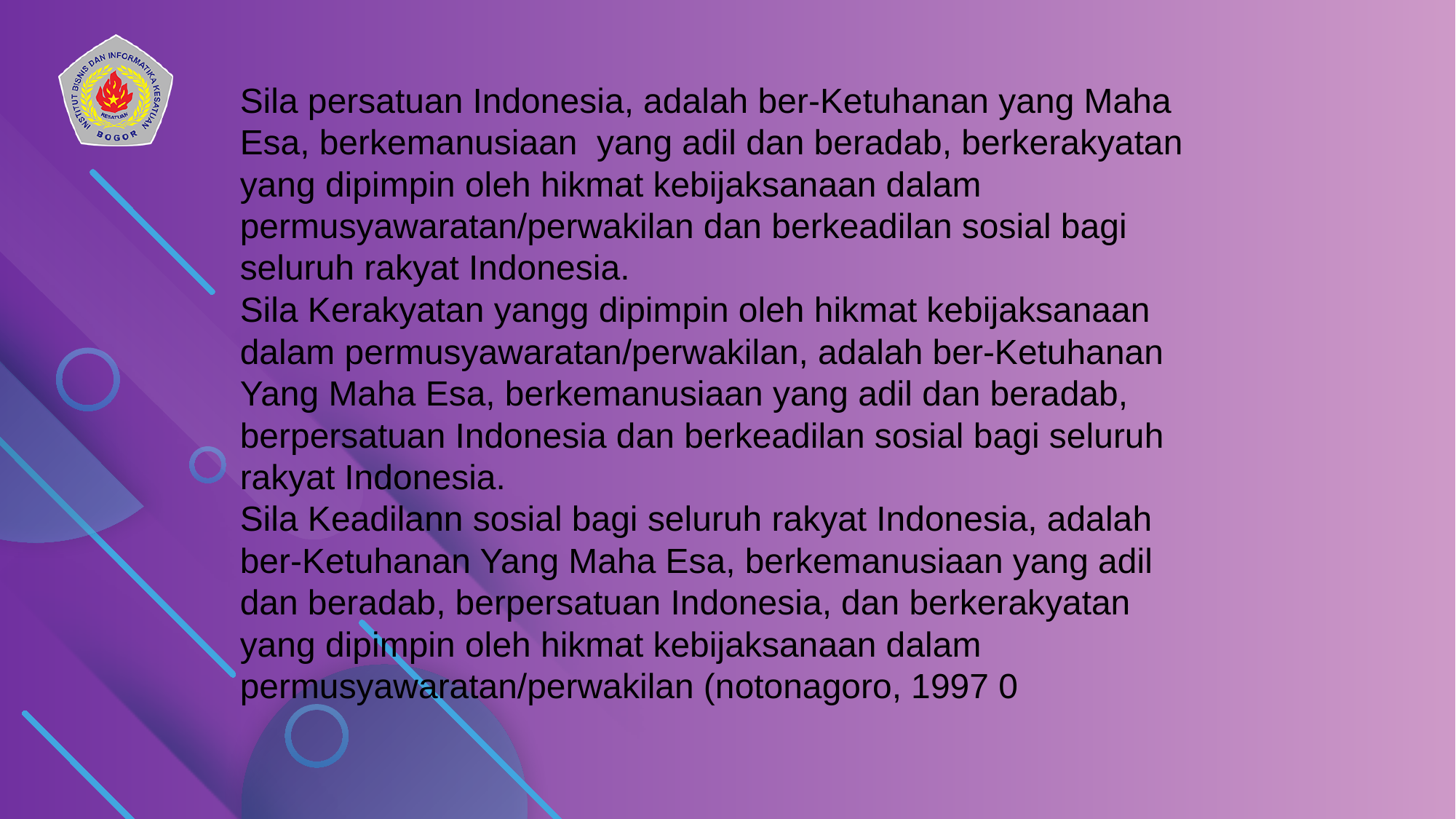

Sila persatuan Indonesia, adalah ber-Ketuhanan yang Maha Esa, berkemanusiaan  yang adil dan beradab, berkerakyatan yang dipimpin oleh hikmat kebijaksanaan dalam permusyawaratan/perwakilan dan berkeadilan sosial bagi seluruh rakyat Indonesia.
Sila Kerakyatan yangg dipimpin oleh hikmat kebijaksanaan dalam permusyawaratan/perwakilan, adalah ber-Ketuhanan Yang Maha Esa, berkemanusiaan yang adil dan beradab, berpersatuan Indonesia dan berkeadilan sosial bagi seluruh rakyat Indonesia.
Sila Keadilann sosial bagi seluruh rakyat Indonesia, adalah ber-Ketuhanan Yang Maha Esa, berkemanusiaan yang adil dan beradab, berpersatuan Indonesia, dan berkerakyatan yang dipimpin oleh hikmat kebijaksanaan dalam permusyawaratan/perwakilan (notonagoro, 1997 0